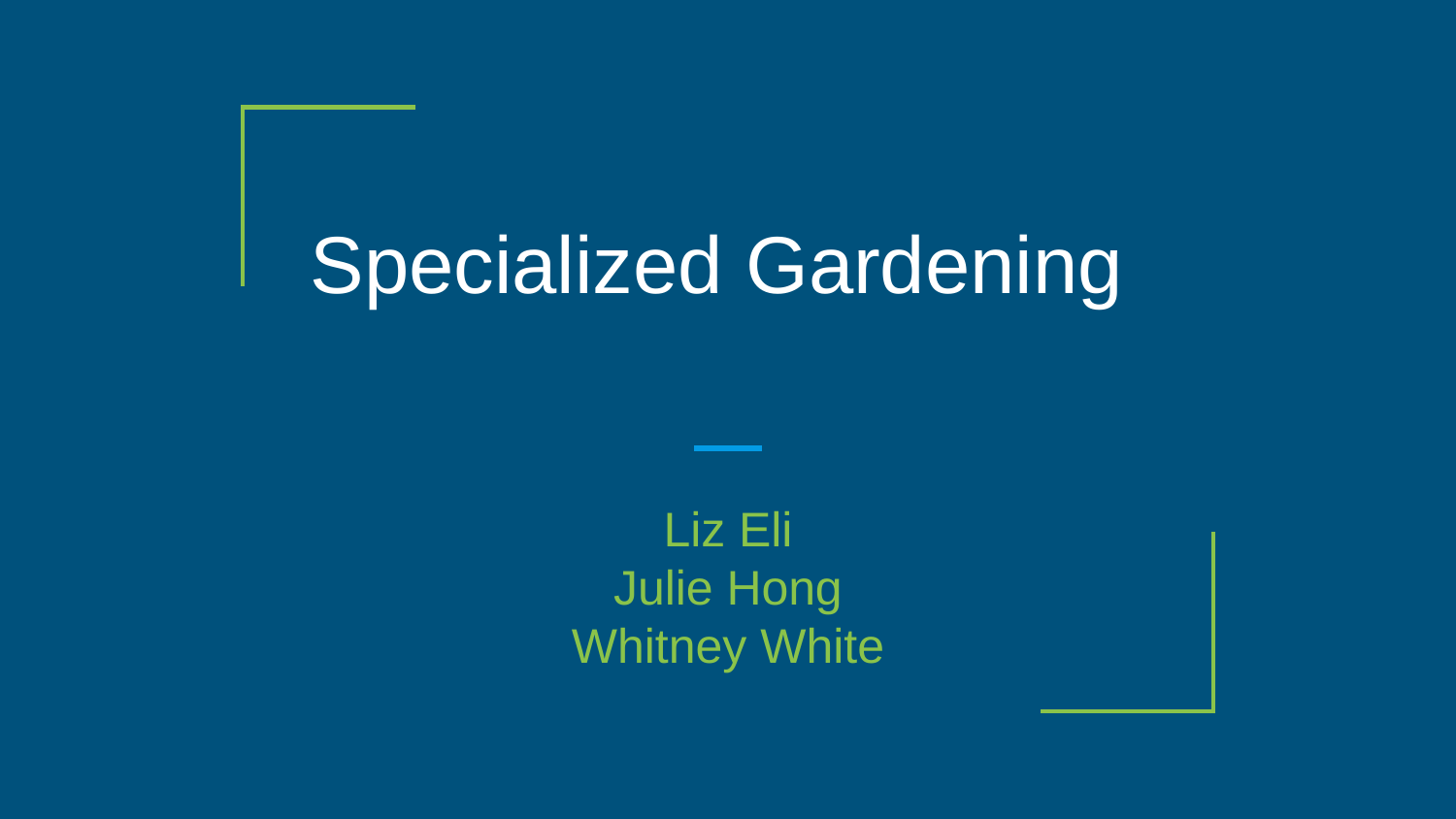

# Specialized Gardening

Liz Eli
Julie Hong
Whitney White